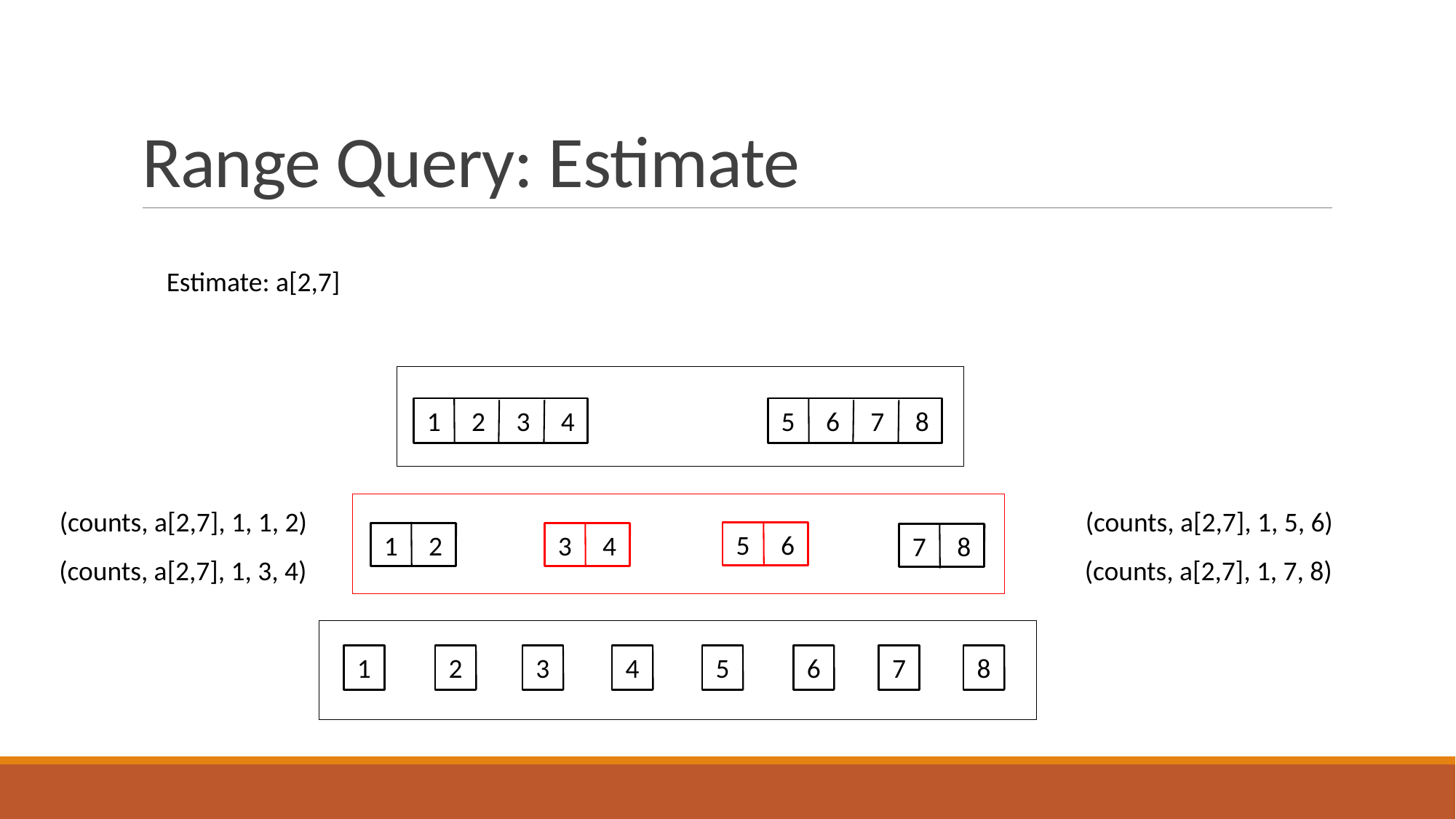

# Range Query: Estimate
Estimate: a[2,7]

  5     6     7     8
  1     2     3     4

(counts, a[2,7], 1, 1, 2)
(counts, a[2,7], 1, 5, 6)
  1     2
  5     6
  3     4
  7     8
(counts, a[2,7], 1, 3, 4)
(counts, a[2,7], 1, 7, 8)

  1
  8
  7
  6
  2
  4
  3
  5